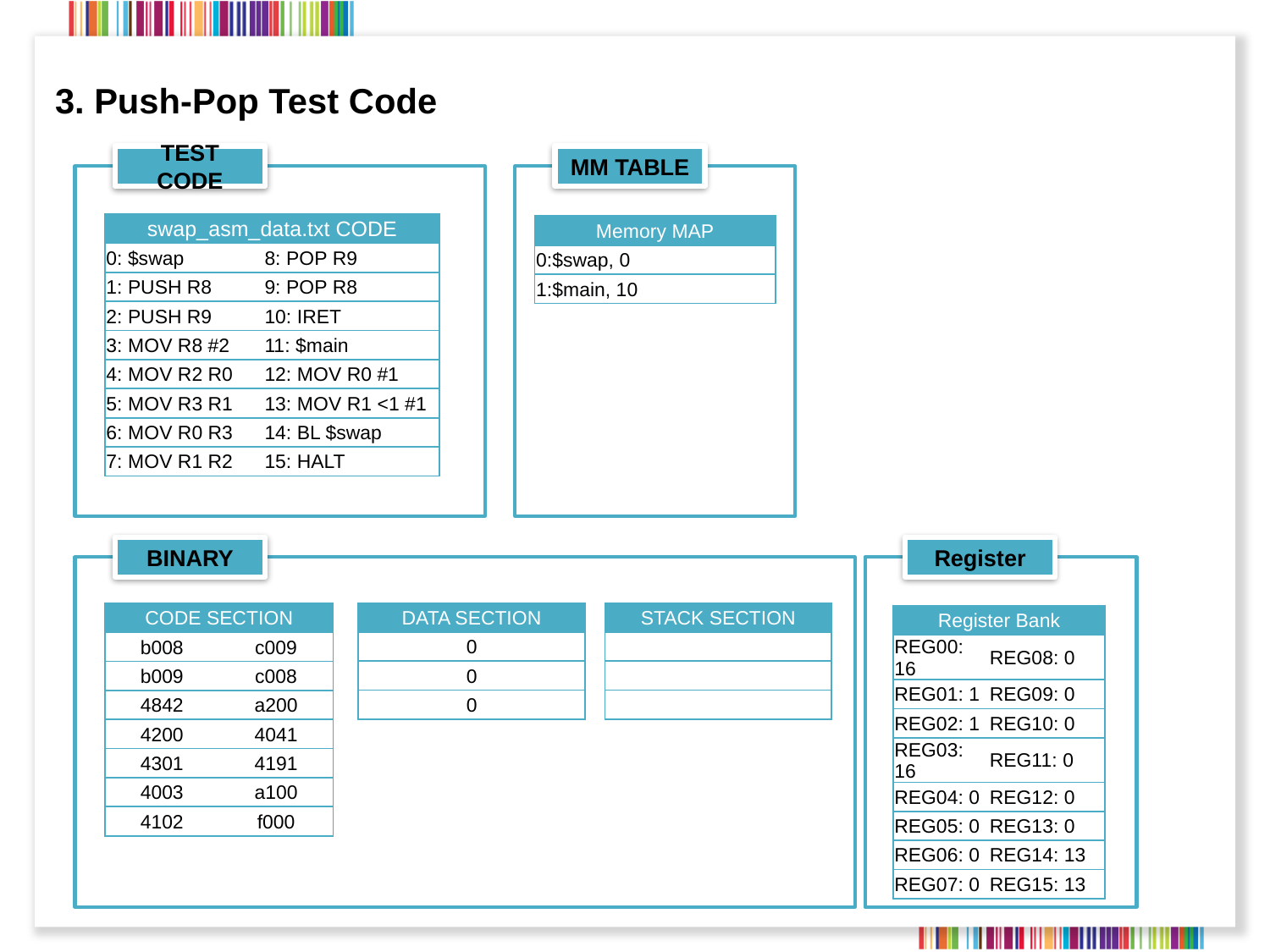

3. Push-Pop Test Code
TEST CODE
MM TABLE

| swap\_asm\_data.txt CODE |  |
| --- | --- |
| 0: $swap | 8: POP R9 |
| 1: PUSH R8 | 9: POP R8 |
| 2: PUSH R9 | 10: IRET |
| 3: MOV R8 #2 | 11: $main |
| 4: MOV R2 R0 | 12: MOV R0 #1 |
| 5: MOV R3 R1 | 13: MOV R1 <1 #1 |
| 6: MOV R0 R3 | 14: BL $swap |
| 7: MOV R1 R2 | 15: HALT |
| Memory MAP |
| --- |
| 0:$swap, 0 |
| 1:$main, 10 |
BINARY
Register

| DATA SECTION |
| --- |
| 0 |
| 0 |
| 0 |
| STACK SECTION |
| --- |
|  |
|  |
|  |
| CODE SECTION |  |
| --- | --- |
| b008 | c009 |
| b009 | c008 |
| 4842 | a200 |
| 4200 | 4041 |
| 4301 | 4191 |
| 4003 | a100 |
| 4102 | f000 |
| Register Bank |  |
| --- | --- |
| REG00: 16 | REG08: 0 |
| REG01: 1 | REG09: 0 |
| REG02: 1 | REG10: 0 |
| REG03: 16 | REG11: 0 |
| REG04: 0 | REG12: 0 |
| REG05: 0 | REG13: 0 |
| REG06: 0 | REG14: 13 |
| REG07: 0 | REG15: 13 |